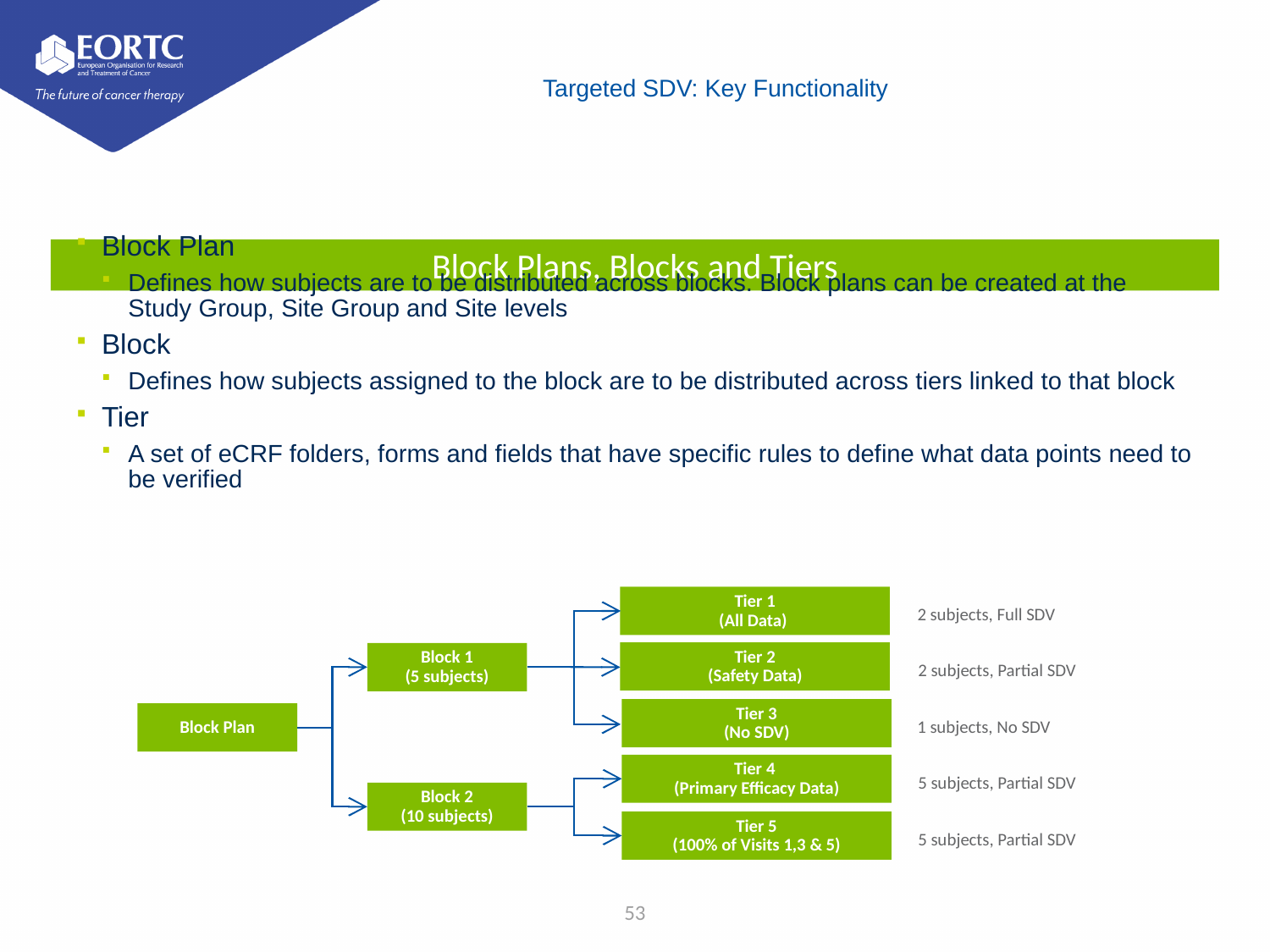

# Targeted SDV: Key Functionality
Block Plan
Defines how subjects are to be distributed across blocks. Block plans can be created at the Study Group, Site Group and Site levels
Block
Defines how subjects assigned to the block are to be distributed across tiers linked to that block
Tier
A set of eCRF folders, forms and fields that have specific rules to define what data points need to be verified
Block Plans, Blocks and Tiers
Tier 1
(All Data)
Tier 2
(Safety Data)
Tier 3
(No SDV)
2 subjects, Full SDV
Block 1
(5 subjects)
2 subjects, Partial SDV
1 subjects, No SDV
Block Plan
Tier 4
(Primary Efficacy Data)
5 subjects, Partial SDV
Block 2
(10 subjects)
Tier 5
(100% of Visits 1,3 & 5)
5 subjects, Partial SDV
53